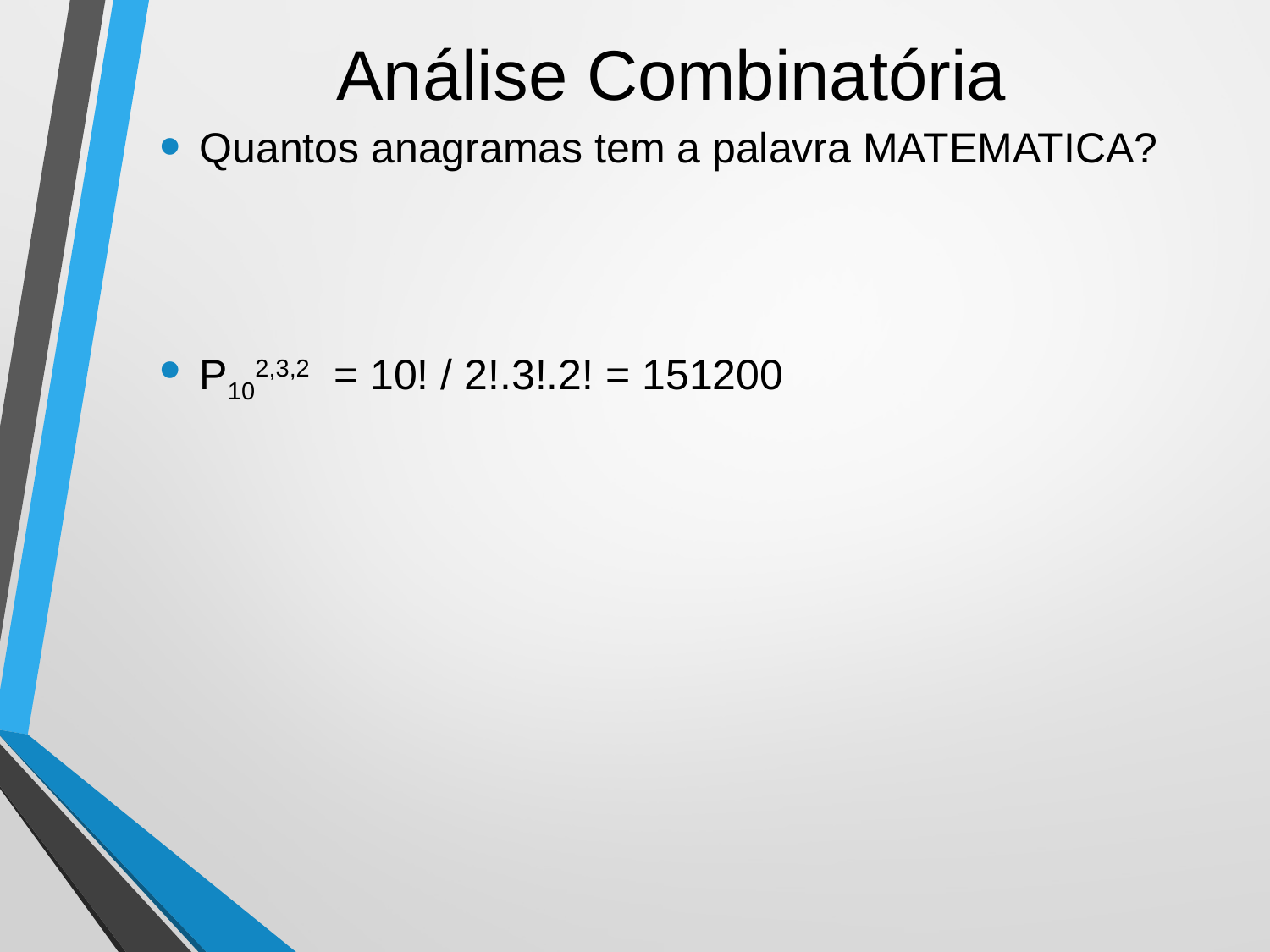

# Análise Combinatória
Quantos anagramas tem a palavra MATEMATICA?

P102,3,2  = 10! / 2!.3!.2! = 151200